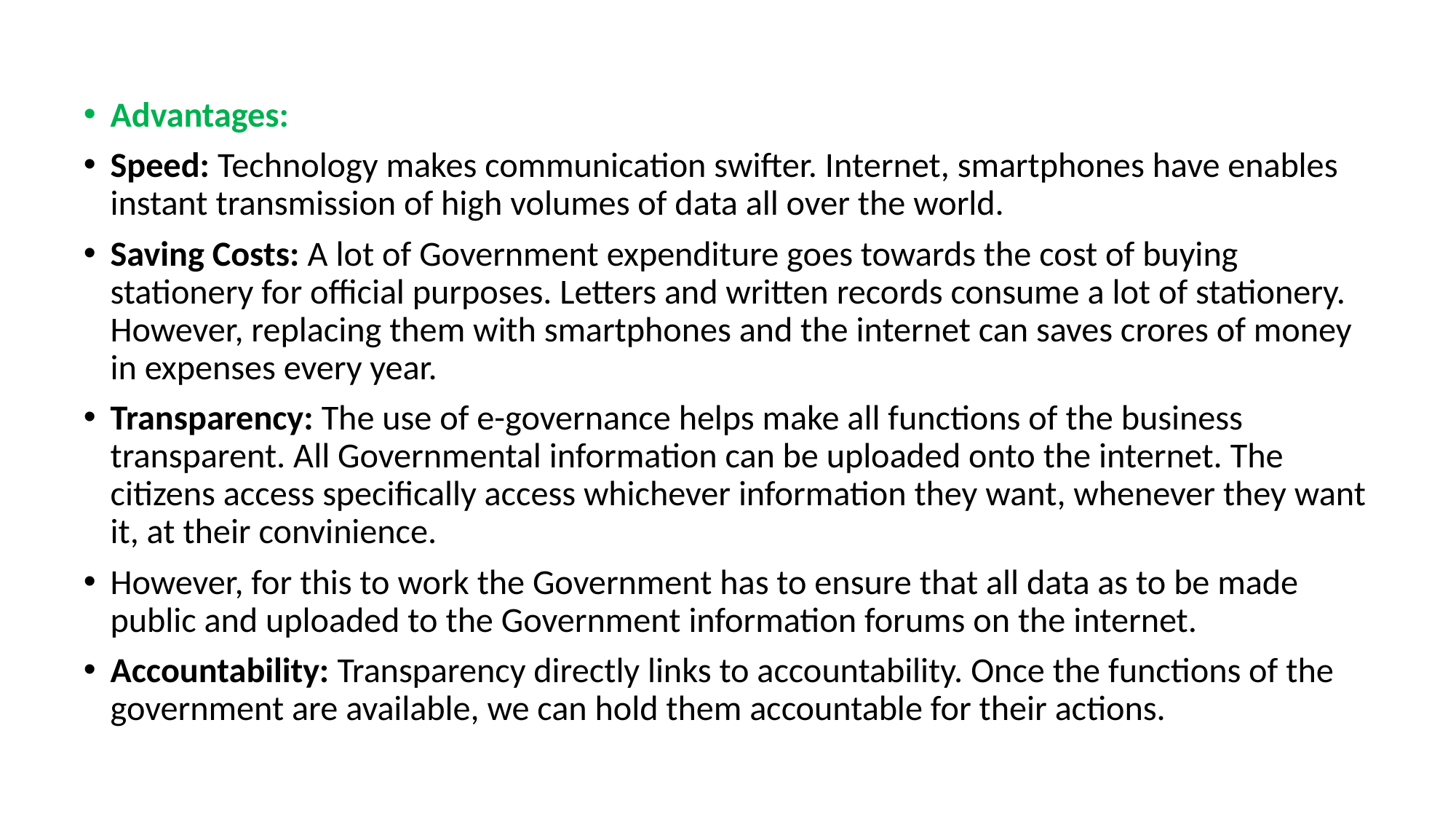

Advantages:
Speed: Technology makes communication swifter. Internet, smartphones have enables instant transmission of high volumes of data all over the world.
Saving Costs: A lot of Government expenditure goes towards the cost of buying stationery for official purposes. Letters and written records consume a lot of stationery. However, replacing them with smartphones and the internet can saves crores of money in expenses every year.
Transparency: The use of e-governance helps make all functions of the business transparent. All Governmental information can be uploaded onto the internet. The citizens access specifically access whichever information they want, whenever they want it, at their convinience.
However, for this to work the Government has to ensure that all data as to be made public and uploaded to the Government information forums on the internet.
Accountability: Transparency directly links to accountability. Once the functions of the government are available, we can hold them accountable for their actions.